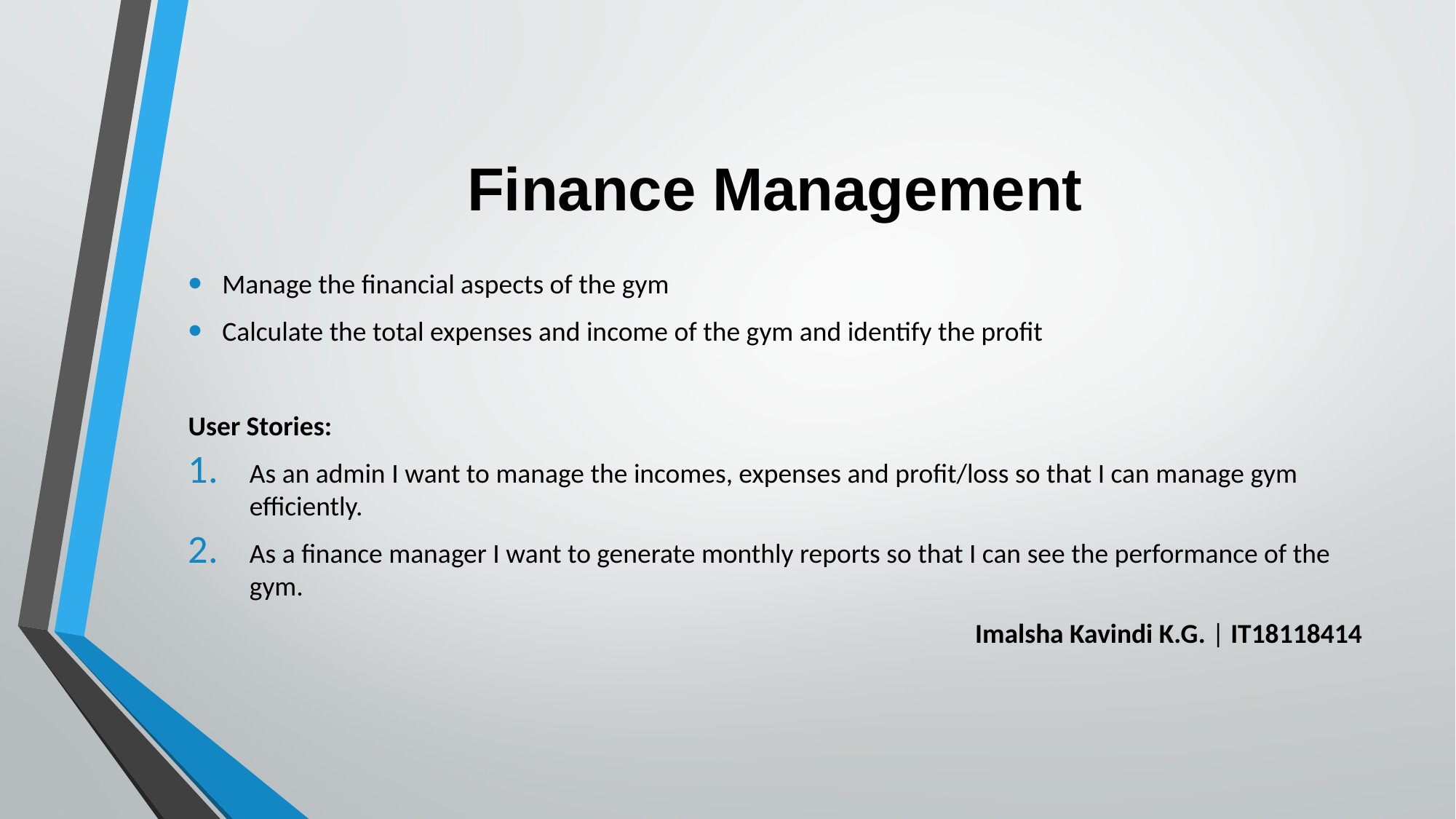

# Finance Management
Manage the financial aspects of the gym
Calculate the total expenses and income of the gym and identify the profit

User Stories:
As an admin I want to manage the incomes, expenses and profit/loss so that I can manage gym efficiently.
As a finance manager I want to generate monthly reports so that I can see the performance of the gym.
Imalsha Kavindi K.G. | IT18118414